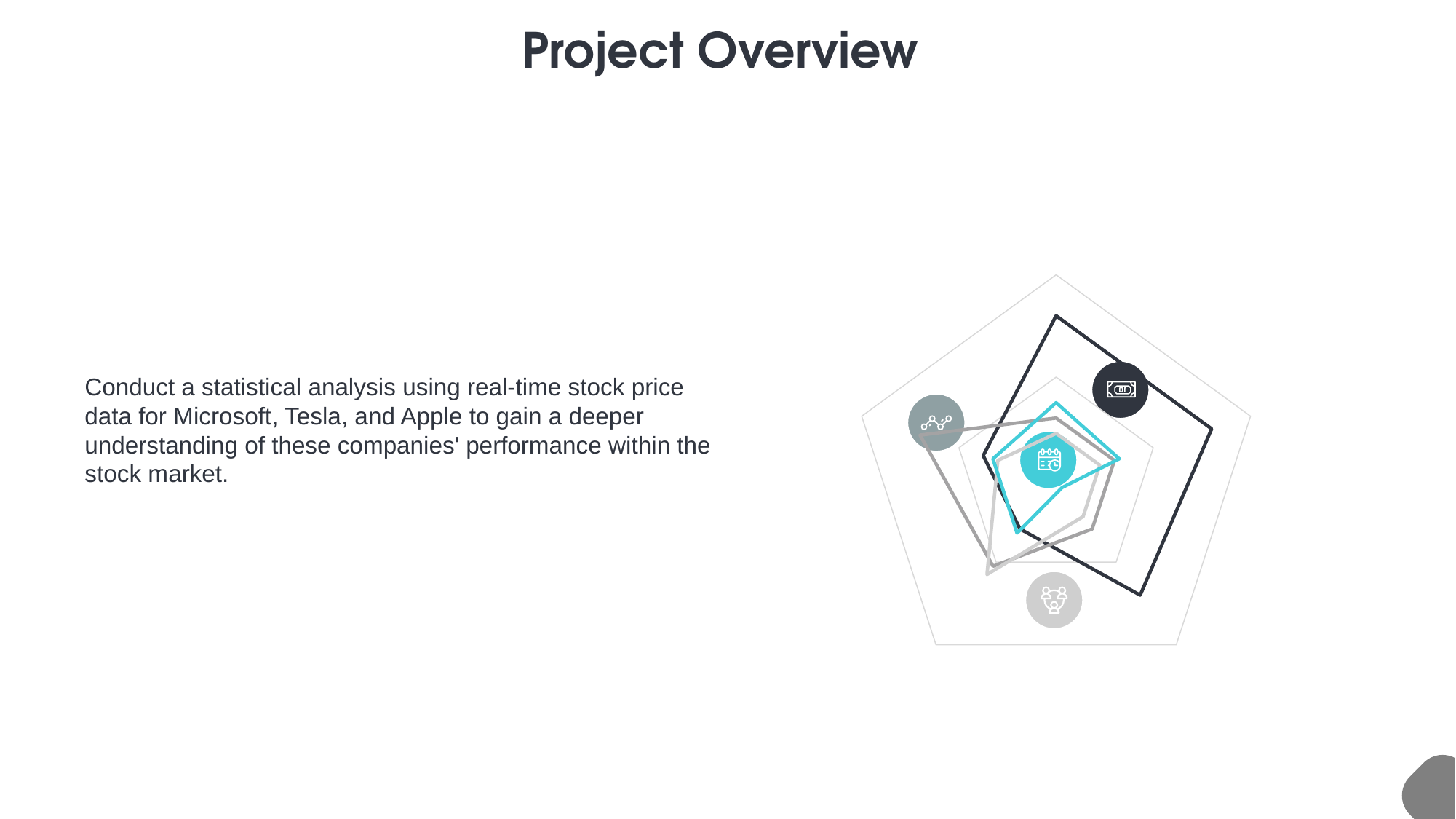

Project Overview

### Chart

| Category | Financing | Marketing  | Teamwork | Scheduling |
|---|---|---|---|---|
| 37261 | 32.0 | 12.0 | 9.0 | 15.0 |
| 37262 | 32.0 | 12.0 | 9.0 | 13.0 |
| 37263 | 28.0 | 12.0 | 9.0 | 2.0 |
| 37264 | 12.0 | 21.0 | 23.0 | 13.0 |
| 37265 | 15.0 | 28.0 | 12.0 | 13.0 |
Conduct a statistical analysis using real-time stock price data for Microsoft, Tesla, and Apple to gain a deeper understanding of these companies' performance within the stock market.
80%
SCHEDULING